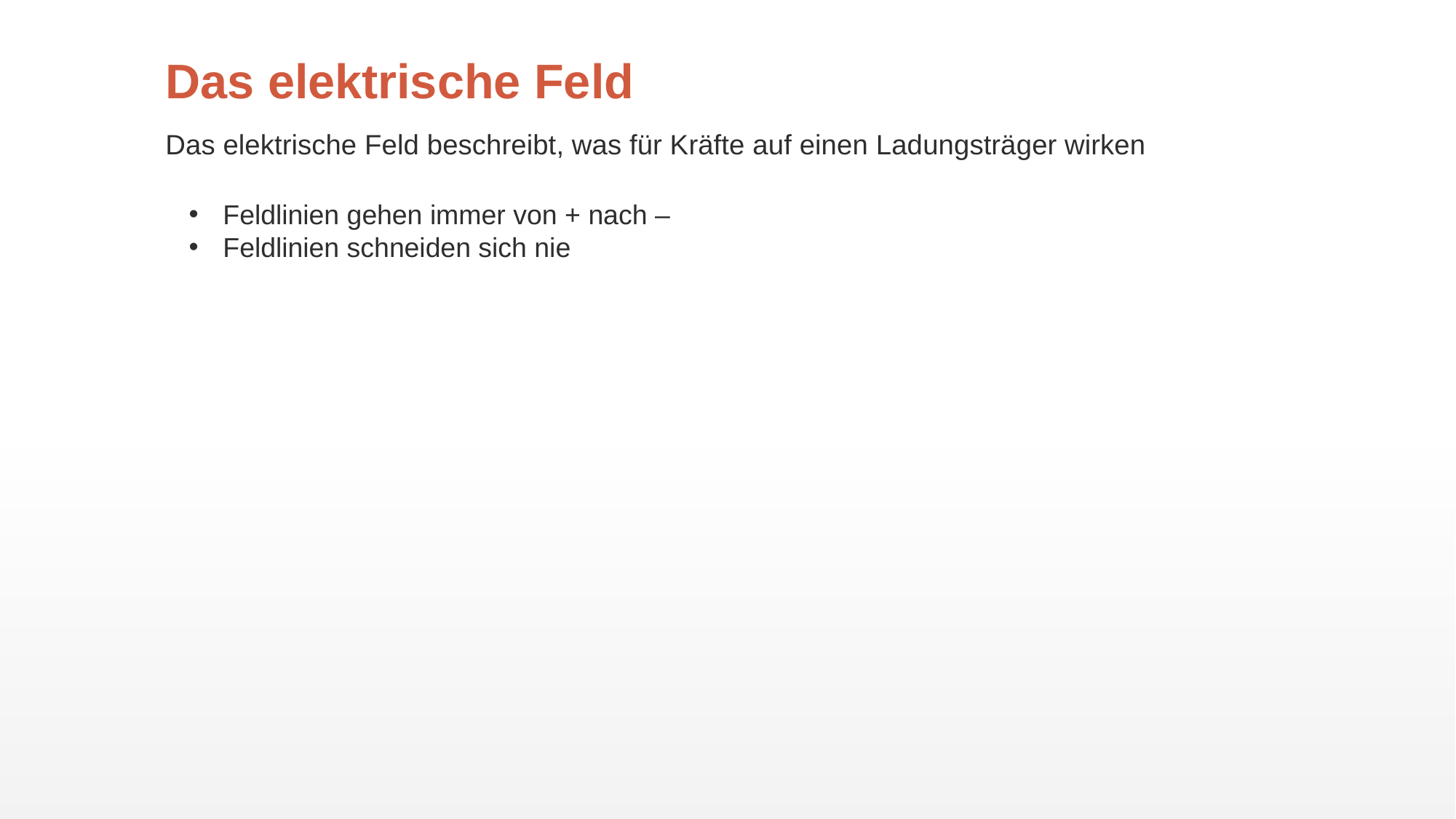

# Das elektrische Feld
Das elektrische Feld beschreibt, was für Kräfte auf einen Ladungsträger wirken
Feldlinien gehen immer von + nach –
Feldlinien schneiden sich nie